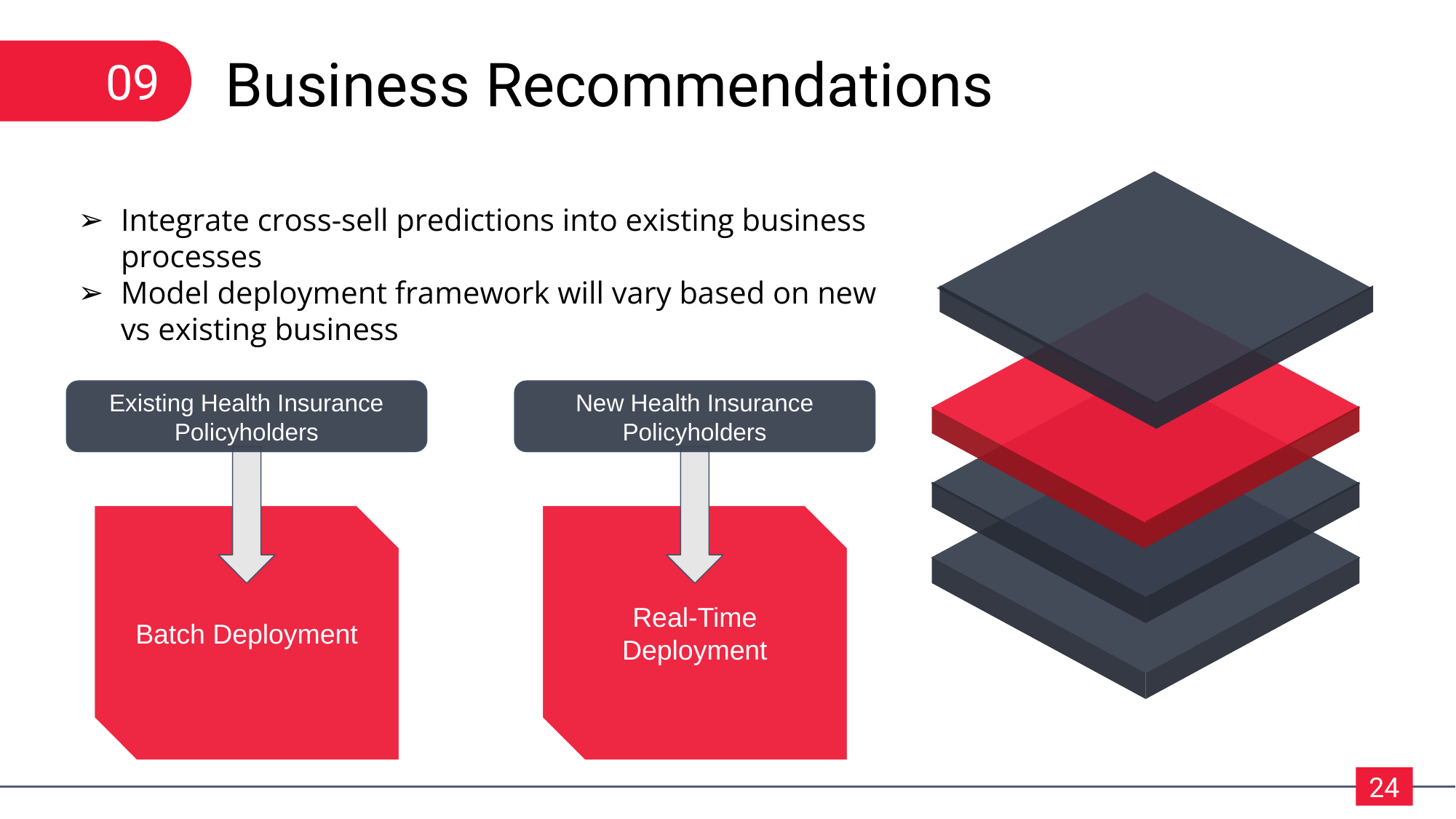

09
Business Recommendations

Integrate cross-sell predictions into existing business processes
Model deployment framework will vary based on new vs existing business

Existing Health Insurance Policyholders
New Health Insurance Policyholders

Batch Deployment
Real-Time Deployment
24